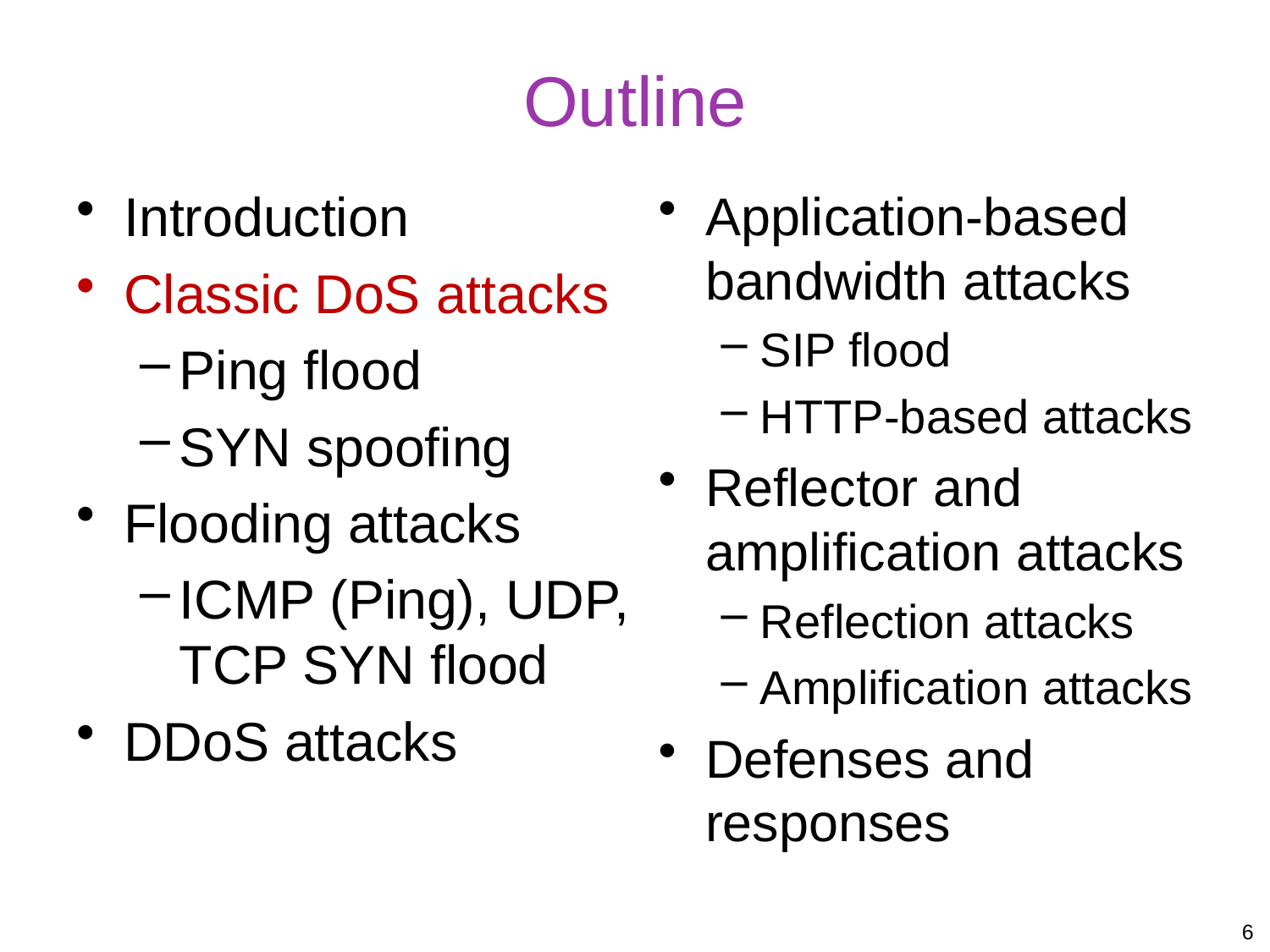

# Outline
Introduction
Classic DoS attacks
Ping flood
SYN spoofing
Flooding attacks
ICMP (Ping), UDP, TCP SYN flood
DDoS attacks
Application-based bandwidth attacks
SIP flood
HTTP-based attacks
Reflector and amplification attacks
Reflection attacks
Amplification attacks
Defenses and responses
6